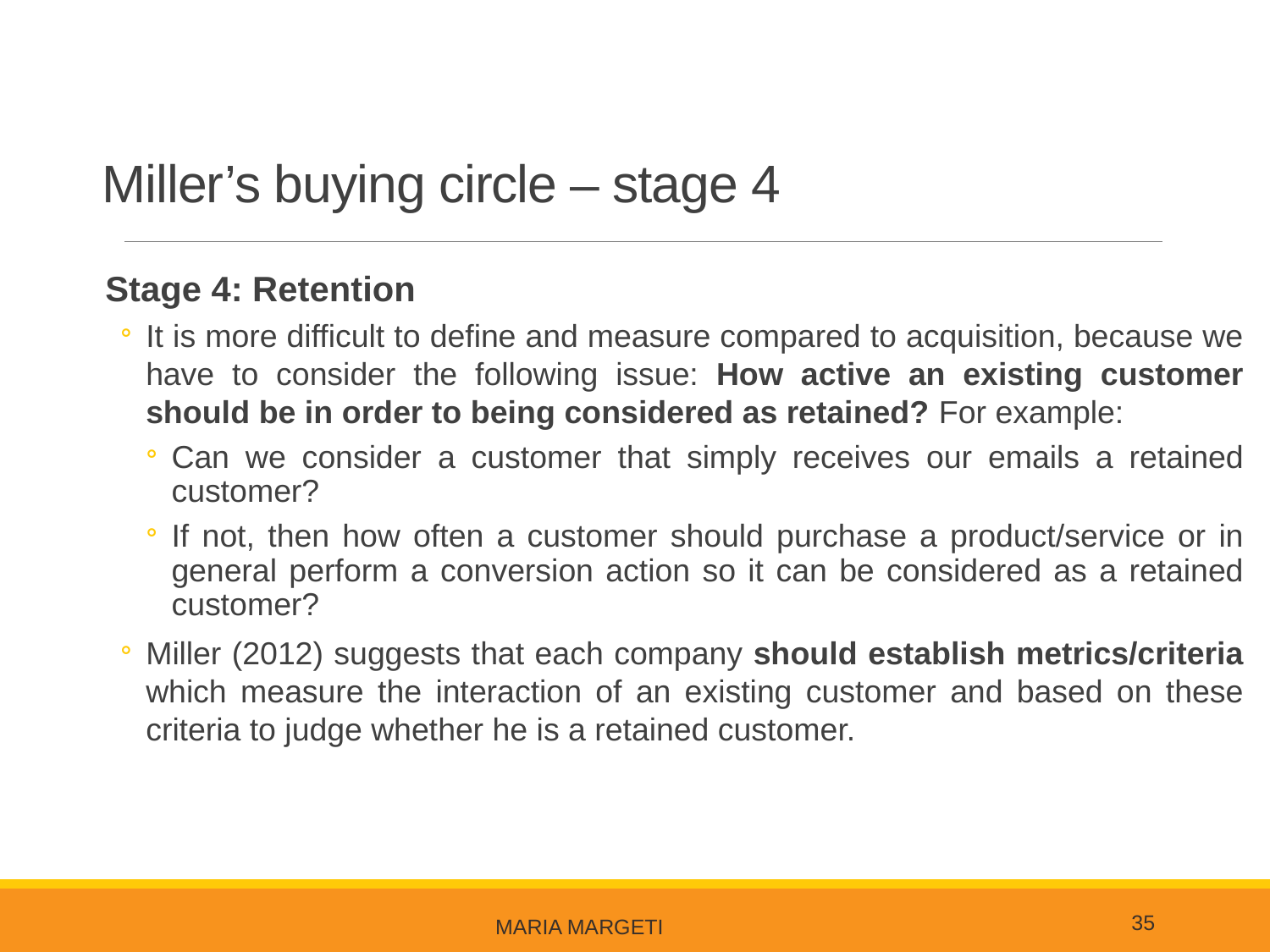

Miller’s buying circle – stage 4
Stage 4: Retention
It is more difficult to define and measure compared to acquisition, because we have to consider the following issue: How active an existing customer should be in order to being considered as retained? For example:
Can we consider a customer that simply receives our emails a retained customer?
If not, then how often a customer should purchase a product/service or in general perform a conversion action so it can be considered as a retained customer?
Miller (2012) suggests that each company should establish metrics/criteria which measure the interaction of an existing customer and based on these criteria to judge whether he is a retained customer.
35
Maria Margeti